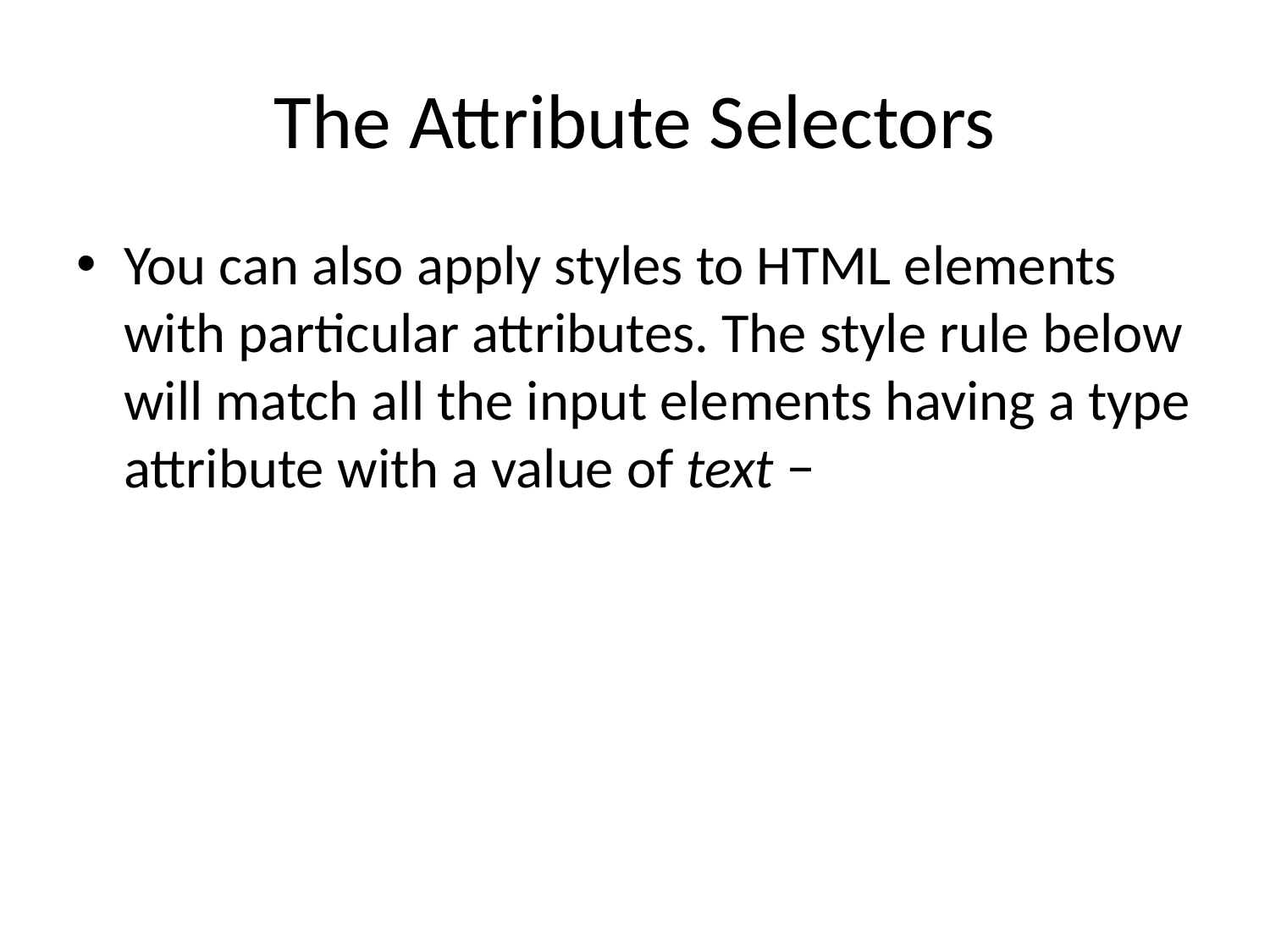

# The Attribute Selectors
You can also apply styles to HTML elements with particular attributes. The style rule below will match all the input elements having a type attribute with a value of text −